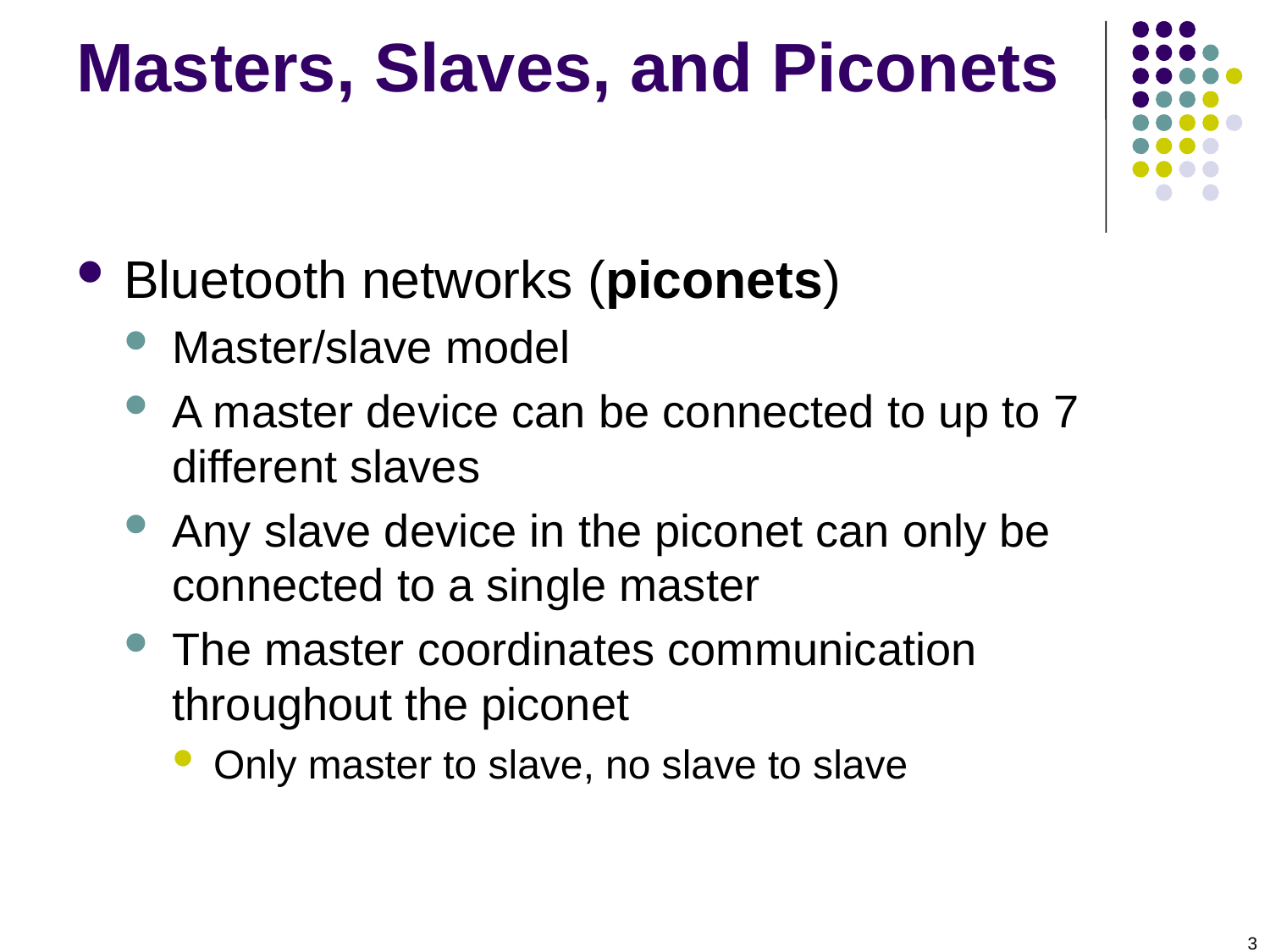

# Masters, Slaves, and Piconets
Bluetooth networks (piconets)
Master/slave model
A master device can be connected to up to 7 different slaves
Any slave device in the piconet can only be connected to a single master
The master coordinates communication throughout the piconet
Only master to slave, no slave to slave
3